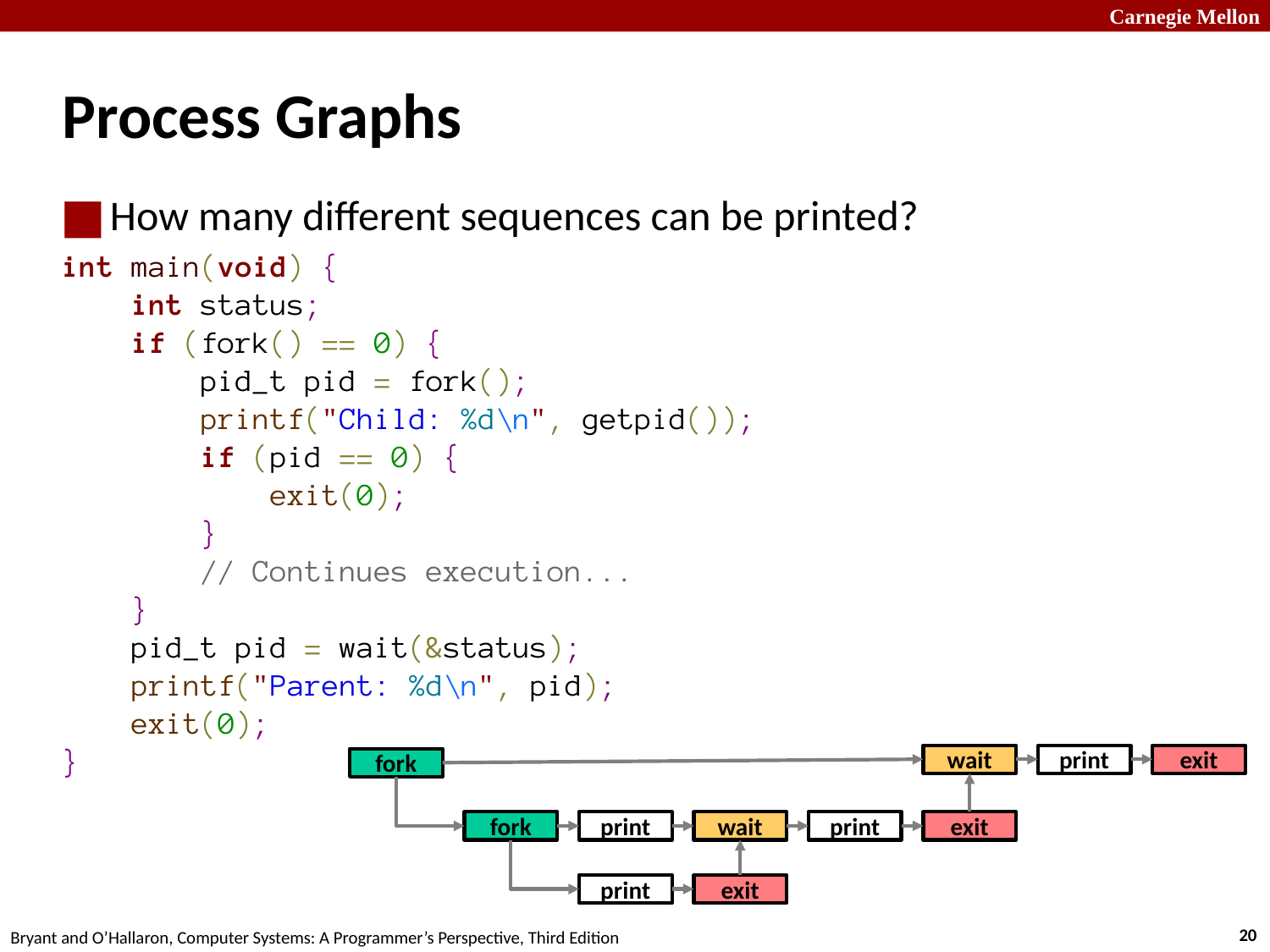

# Process Graphs
How many different sequences can be printed?
int main(void) {
    int status;
    if (fork() == 0) {
        pid_t pid = fork();
        printf("Child: %d\n", getpid());
        if (pid == 0) {
            exit(0);
        }
        // Continues execution...
    }
    pid_t pid = wait(&status);
    printf("Parent: %d\n", pid);
    exit(0);
}

exit
print
wait
fork
fork
print
wait
print
exit
print
exit